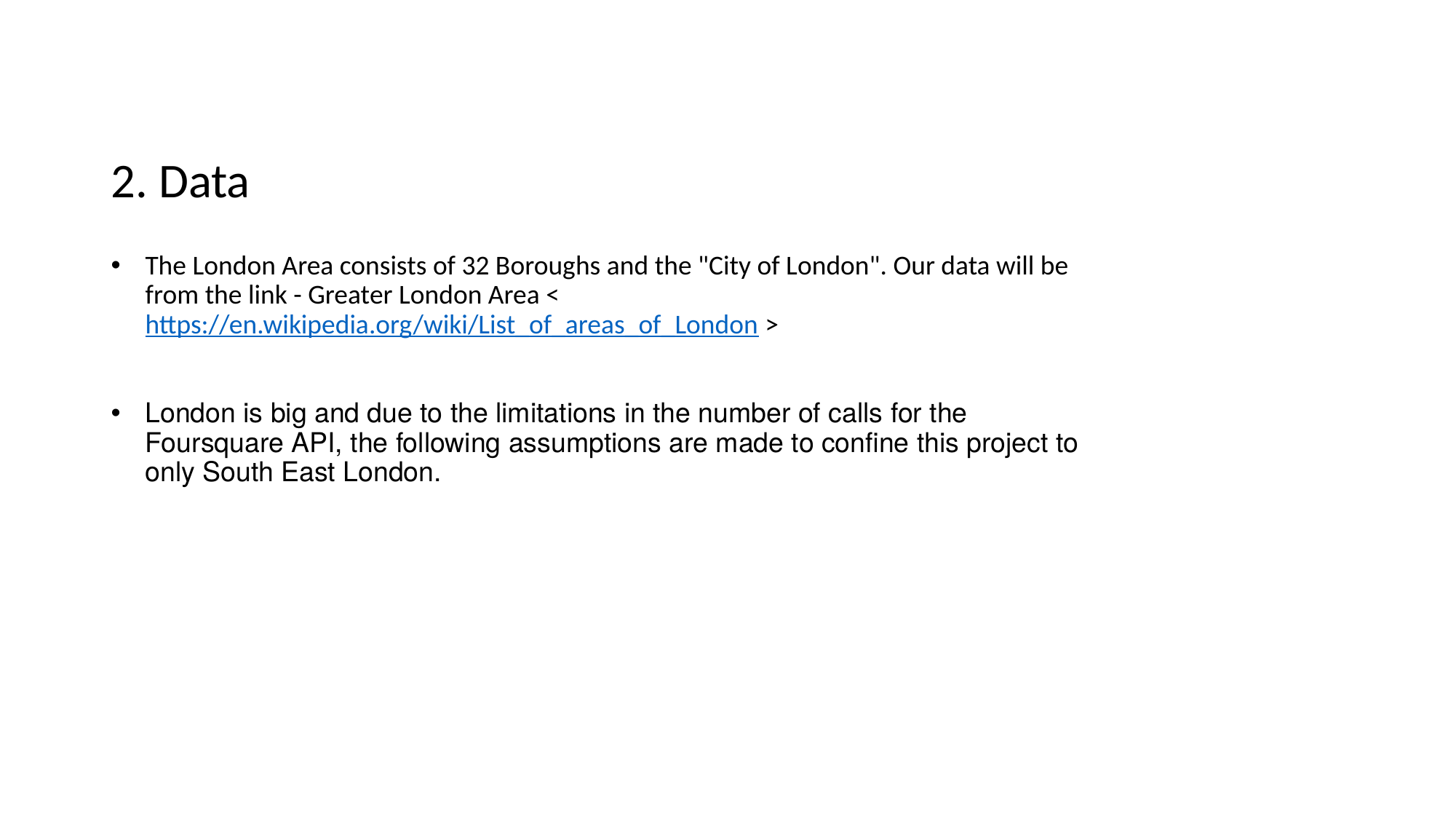

# 2. Data
The London Area consists of 32 Boroughs and the "City of London". Our data will be from the link - Greater London Area <https://en.wikipedia.org/wiki/List_of_areas_of_London >

London is big and due to the limitations in the number of calls for the Foursquare API, the following assumptions are made to confine this project to only South East London.